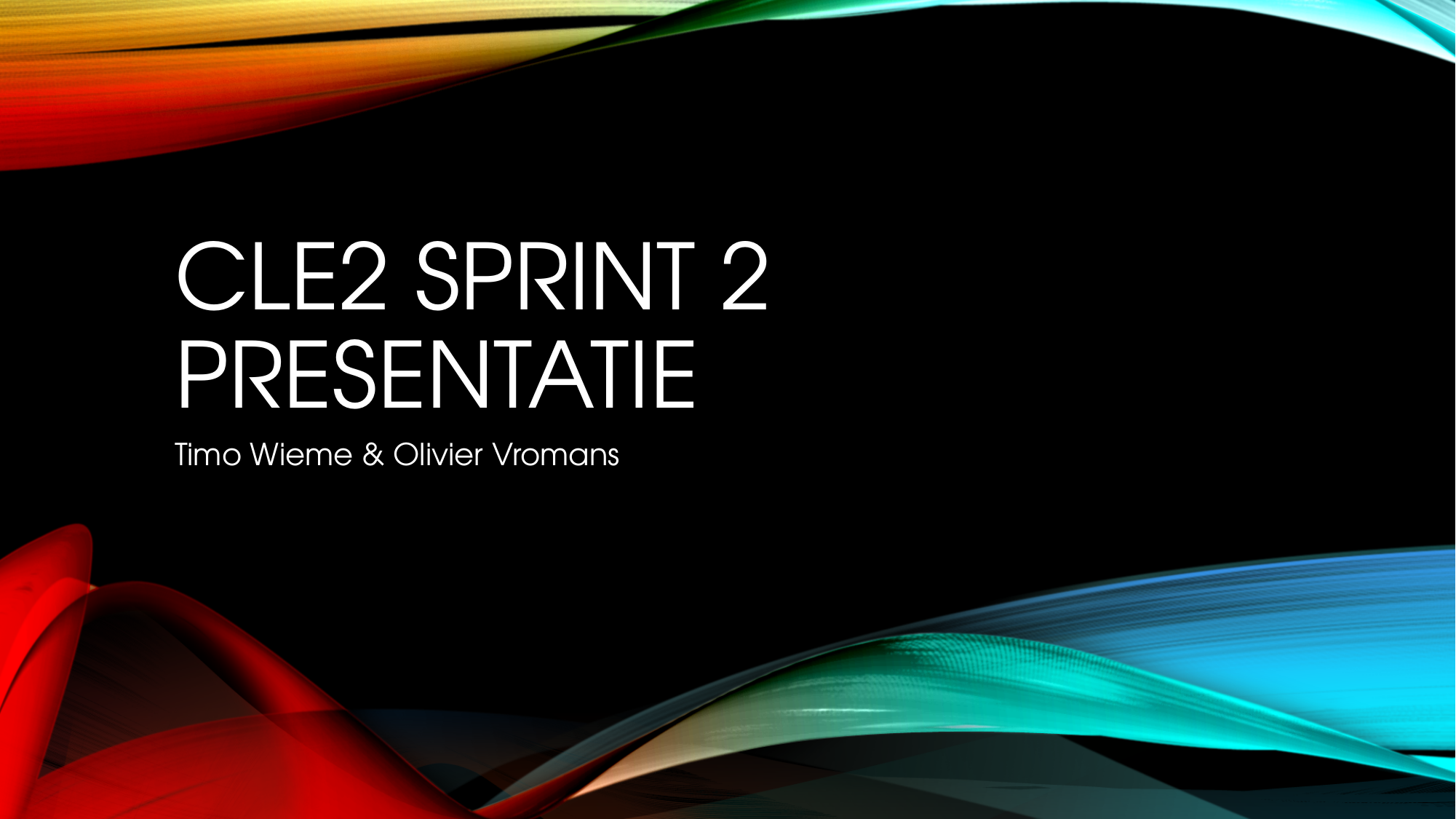

# CLE2 Sprint 2 Presentatie
Timo Wieme & Olivier Vromans